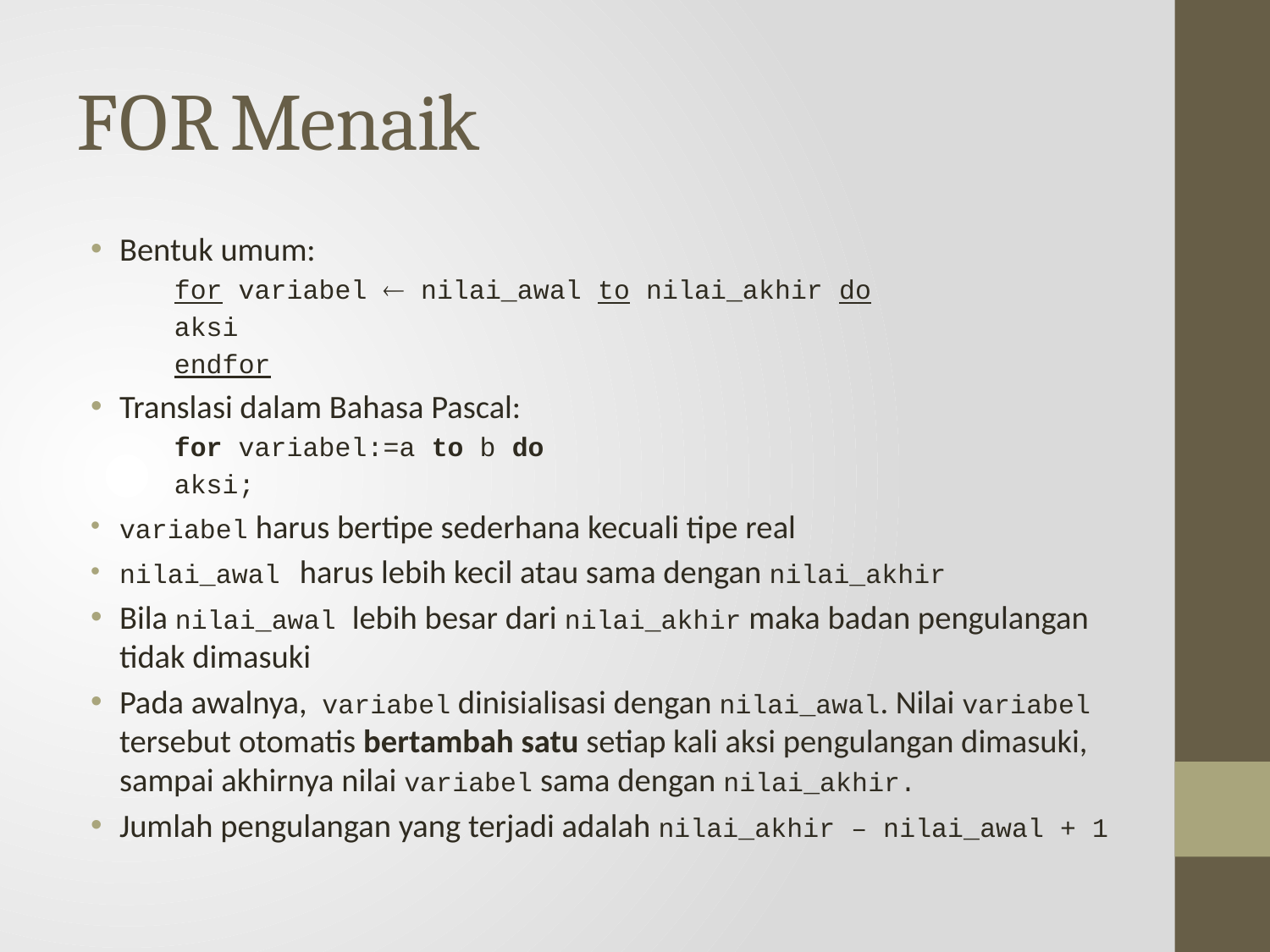

# FOR Menaik
Bentuk umum:
for variabel ← nilai_awal to nilai_akhir do
		aksi
endfor
Translasi dalam Bahasa Pascal:
for variabel:=a to b do
		aksi;
variabel harus bertipe sederhana kecuali tipe real
nilai_awal harus lebih kecil atau sama dengan nilai_akhir
Bila nilai_awal lebih besar dari nilai_akhir maka badan pengulangan tidak dimasuki
Pada awalnya,  variabel dinisialisasi dengan nilai_awal. Nilai variabel tersebut otomatis bertambah satu setiap kali aksi pengulangan dimasuki, sampai akhirnya nilai variabel sama dengan nilai_akhir.
Jumlah pengulangan yang terjadi adalah nilai_akhir – nilai_awal + 1